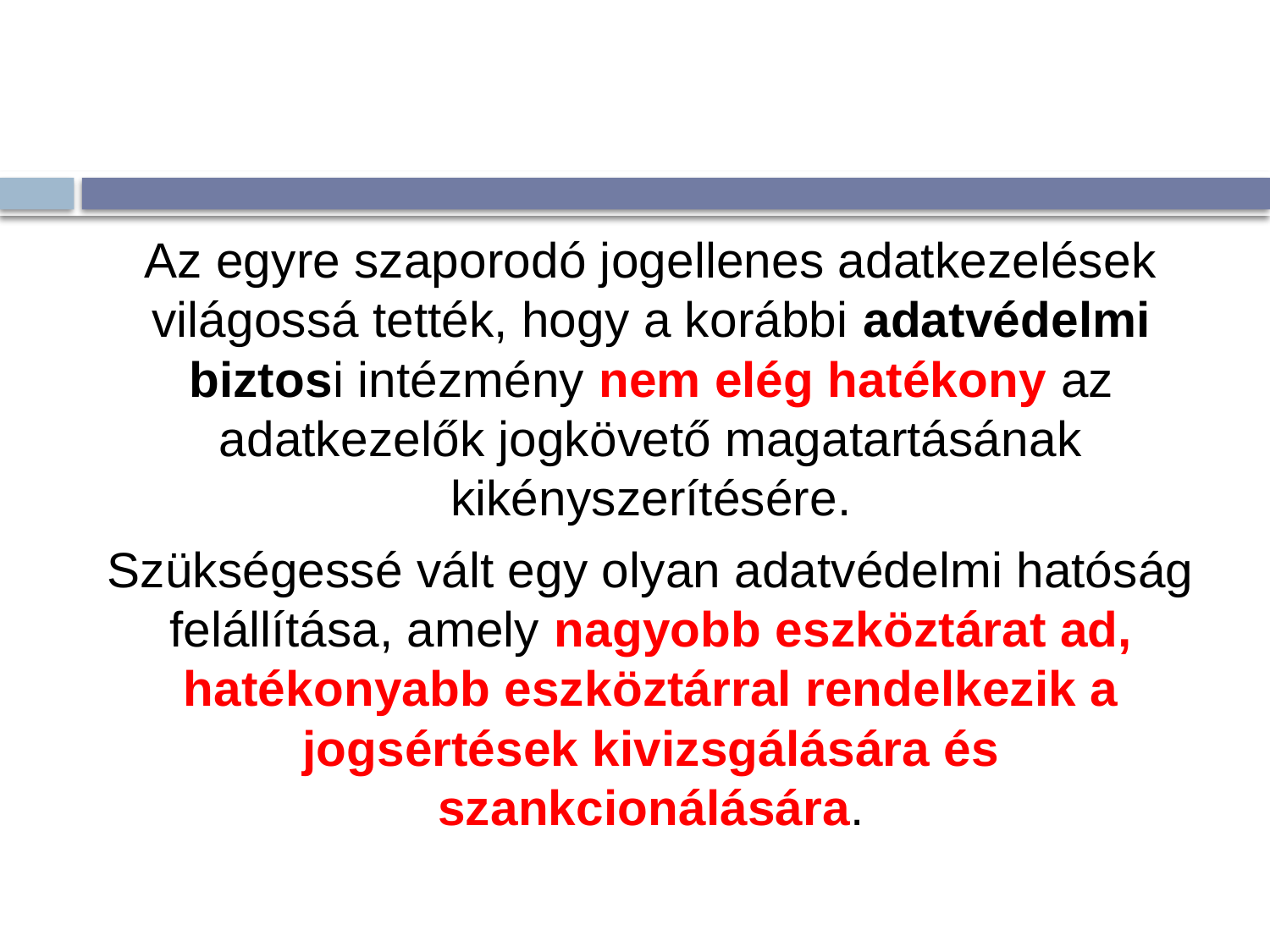

Az egyre szaporodó jogellenes adatkezelések világossá tették, hogy a korábbi adatvédelmi biztosi intézmény nem elég hatékony az adatkezelők jogkövető magatartásának kikényszerítésére.
Szükségessé vált egy olyan adatvédelmi hatóság felállítása, amely nagyobb eszköztárat ad, hatékonyabb eszköztárral rendelkezik a jogsértések kivizsgálására és szankcionálására.